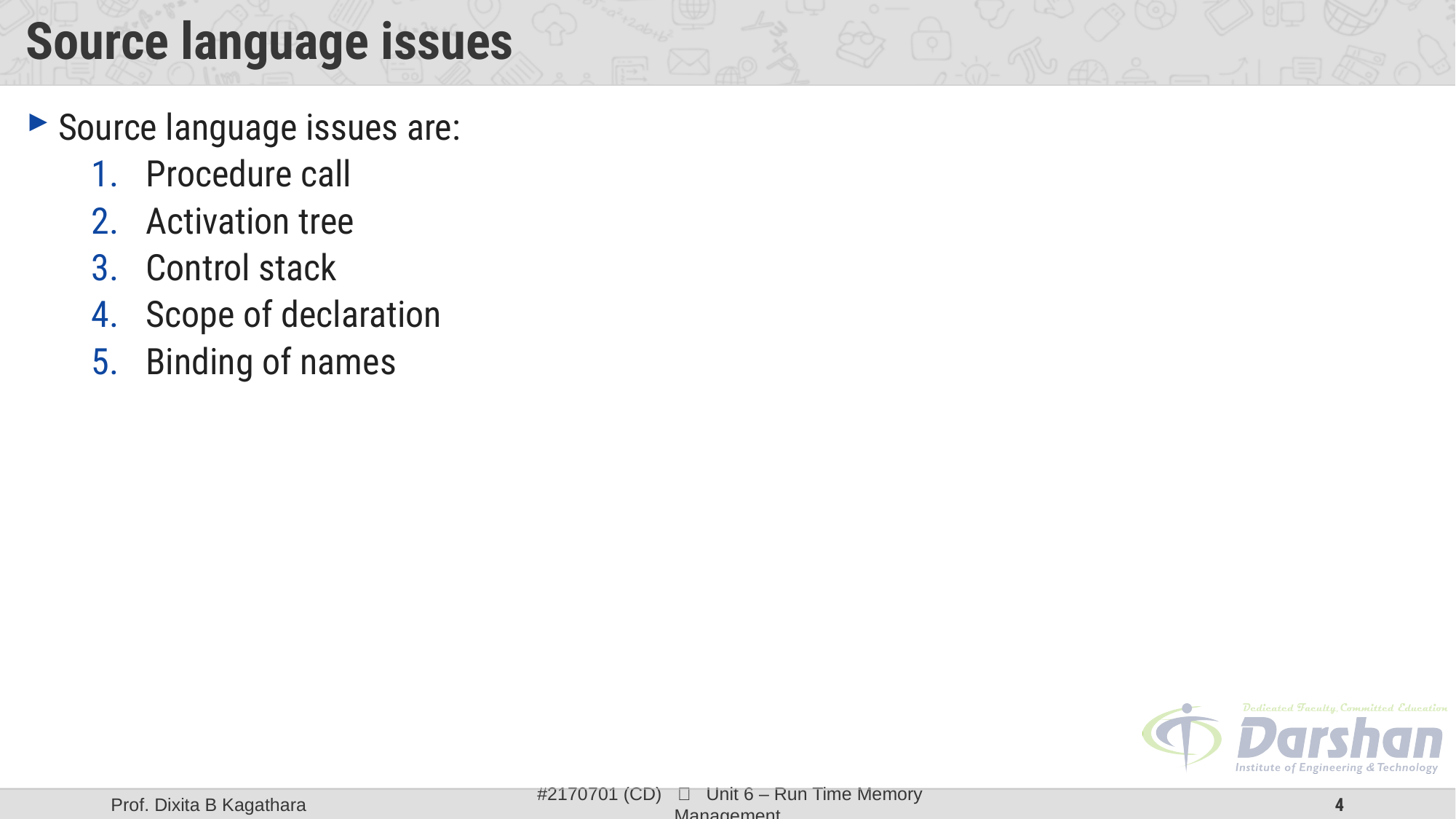

# Source language issues
Source language issues are:
Procedure call
Activation tree
Control stack
Scope of declaration
Binding of names